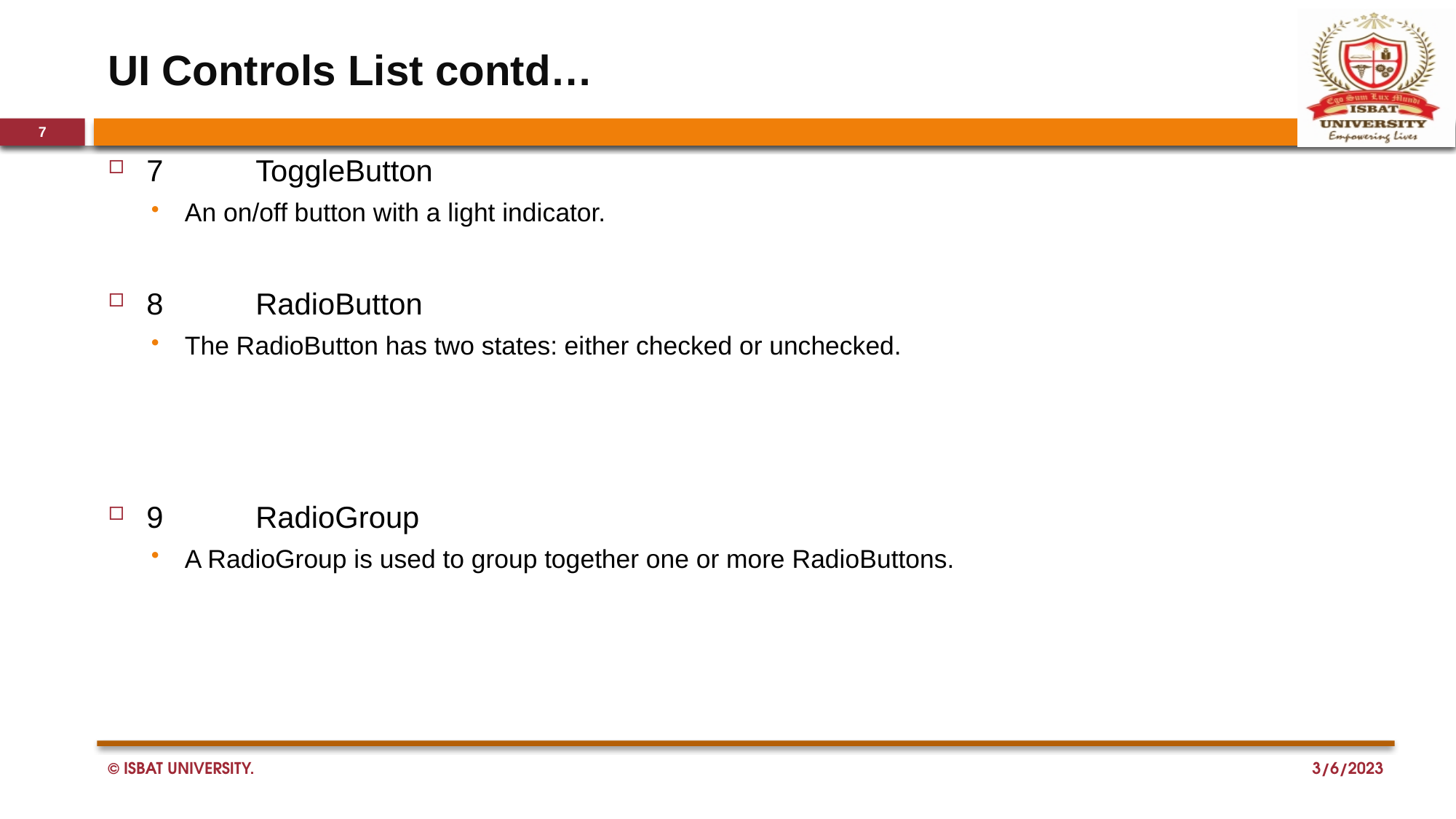

# UI Controls List contd…
7
7	ToggleButton
An on/off button with a light indicator.

8	RadioButton
The RadioButton has two states: either checked or unchecked.

9	RadioGroup
A RadioGroup is used to group together one or more RadioButtons.